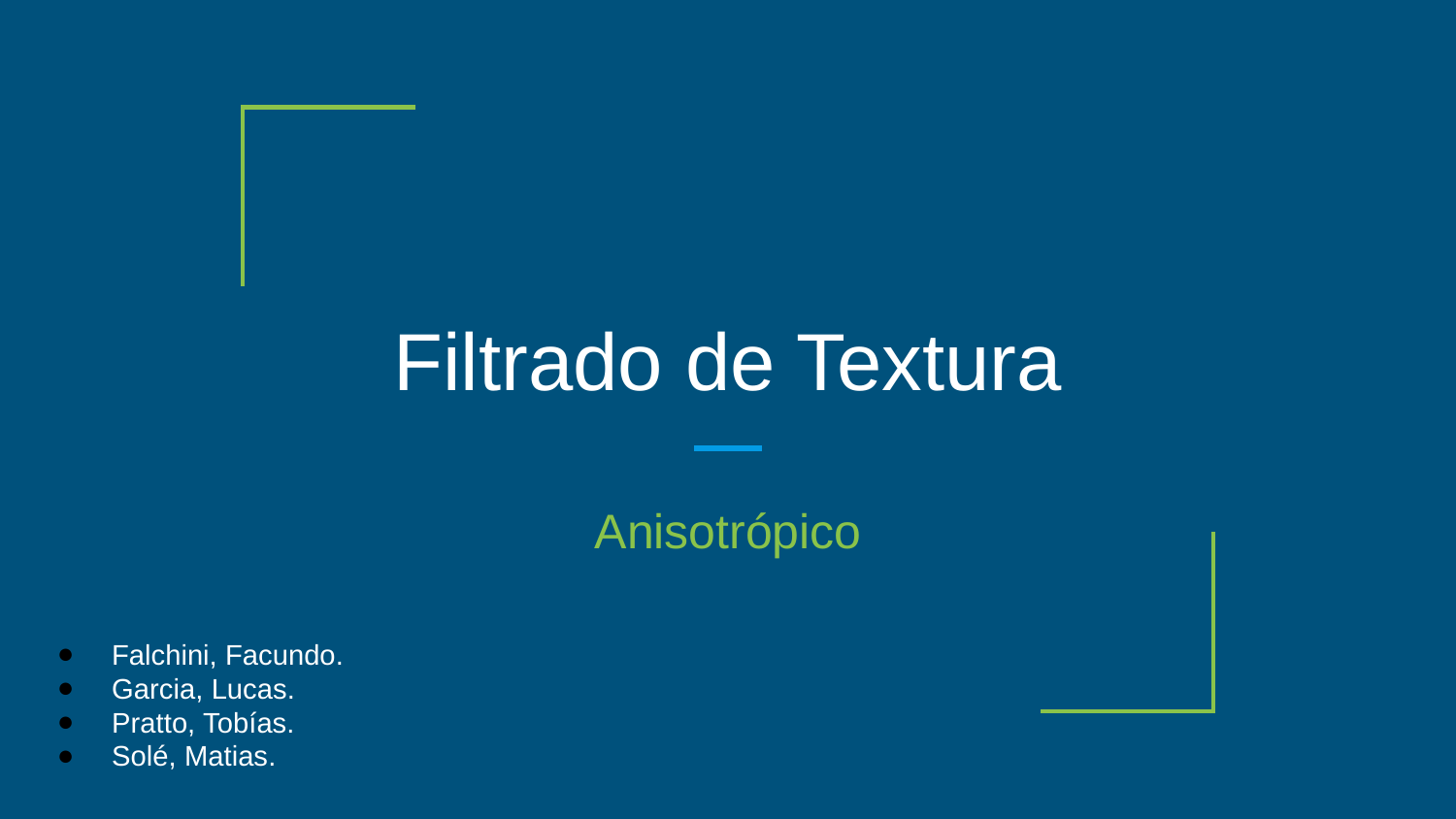

# Filtrado de Textura
Anisotrópico
Falchini, Facundo.
Garcia, Lucas.
Pratto, Tobías.
Solé, Matias.